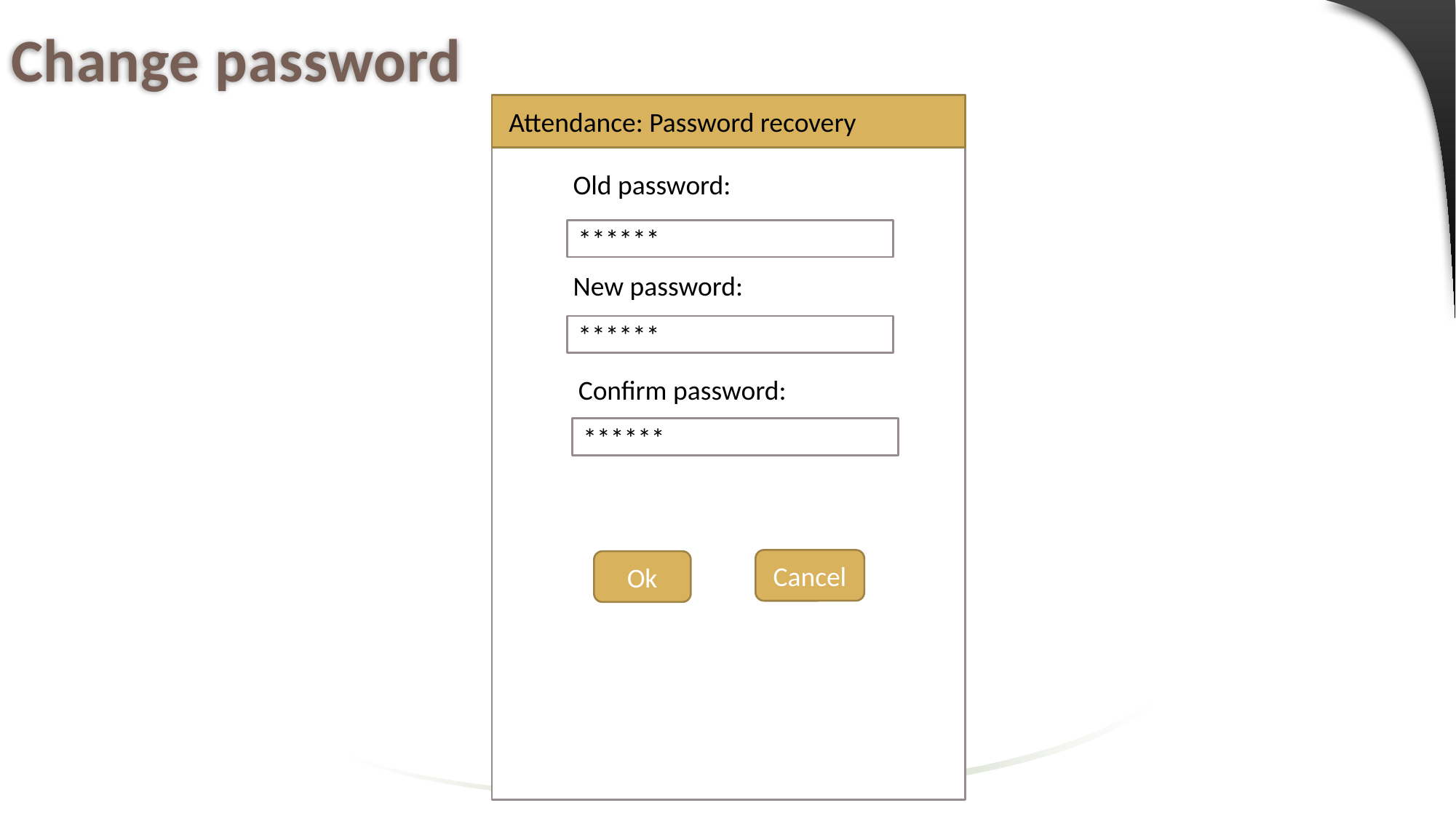

# Change password

 Attendance: Password recovery
Old password:
******
New password:
******
Confirm password:
******
Cancel
Ok